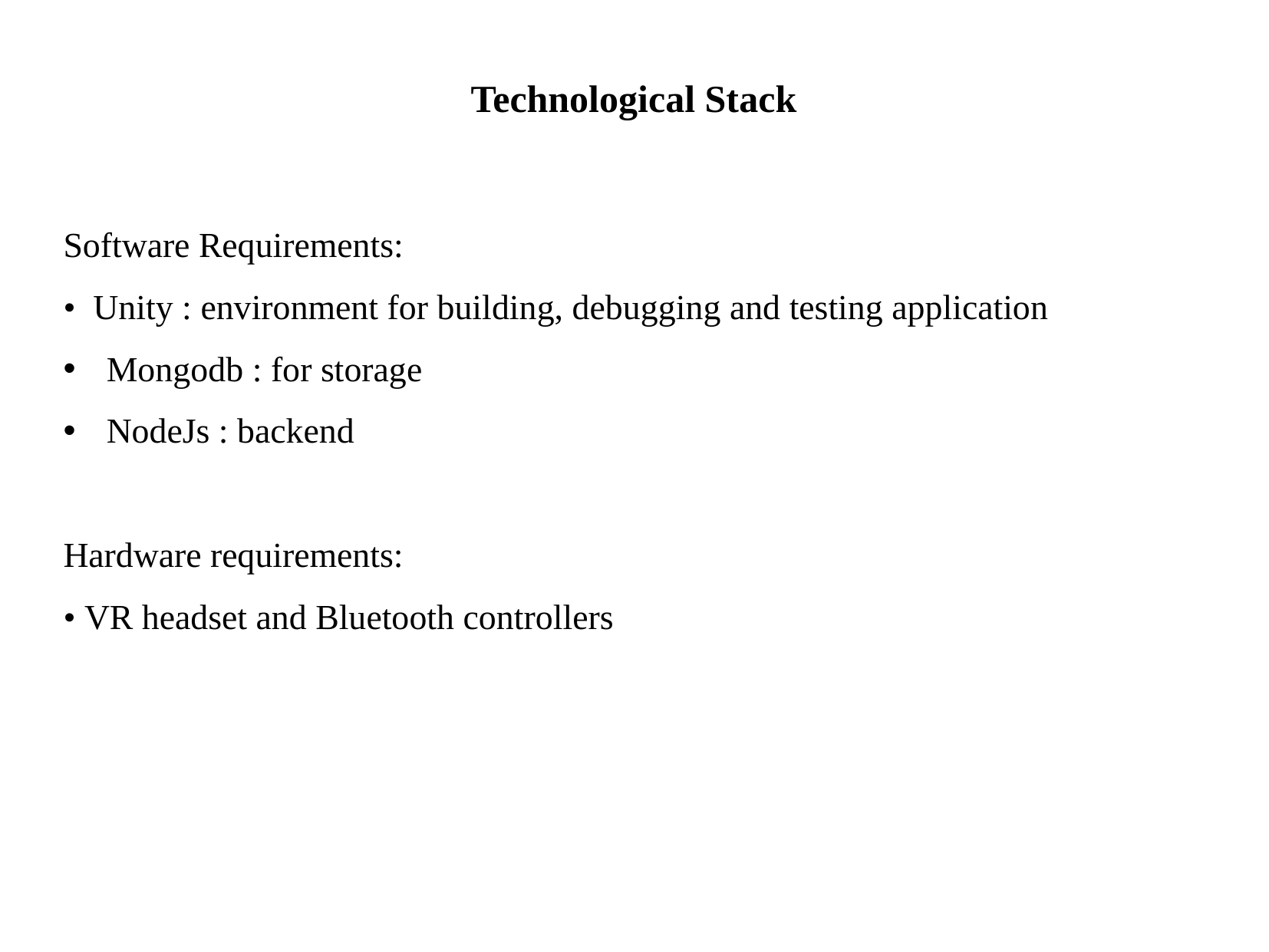

# Technological Stack
Software Requirements:
•  Unity : environment for building, debugging and testing application
Mongodb : for storage
NodeJs : backend

Hardware requirements:
• VR headset and Bluetooth controllers